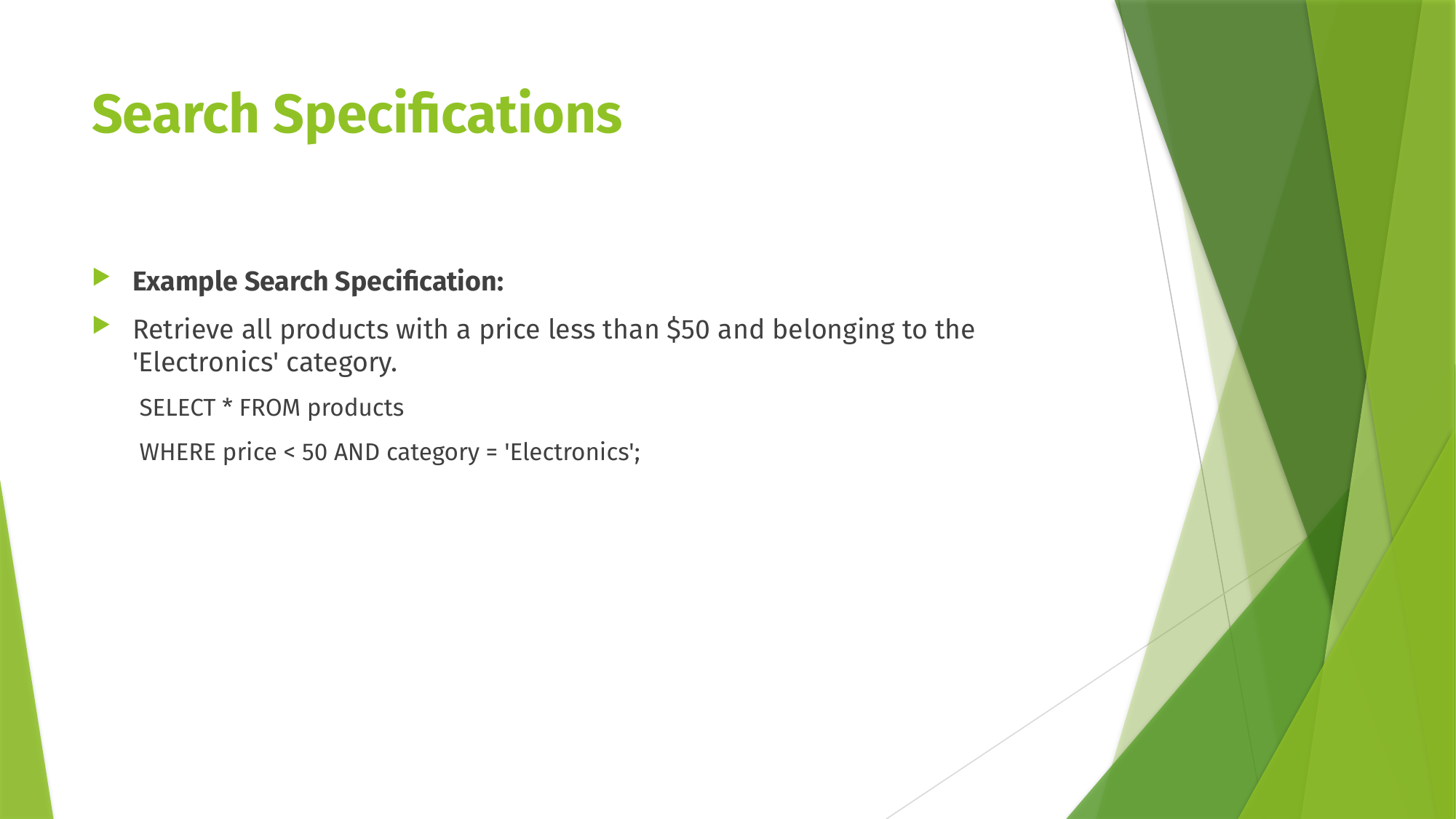

# Search Specifications
Example Search Specification:
Retrieve all products with a price less than $50 and belonging to the 'Electronics' category.
SELECT * FROM products
WHERE price < 50 AND category = 'Electronics';